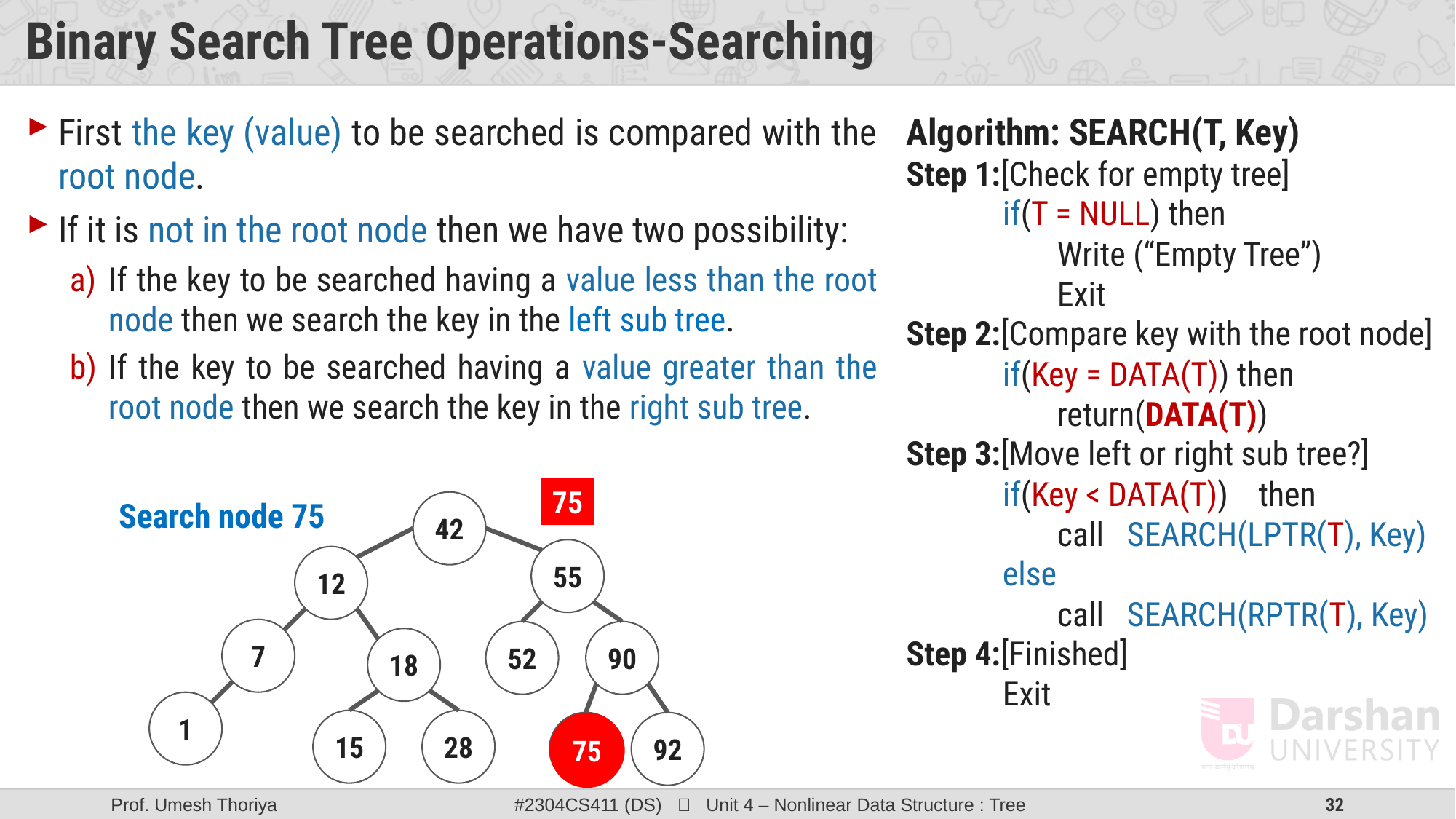

# Binary Search Tree Operations-Searching
First the key (value) to be searched is compared with the root node.
If it is not in the root node then we have two possibility:
If the key to be searched having a value less than the root node then we search the key in the left sub tree.
If the key to be searched having a value greater than the root node then we search the key in the right sub tree.
Algorithm: SEARCH(T, Key)
Step 1:[Check for empty tree]
if(T = NULL) then
Write (“Empty Tree”)
Exit
Step 2:[Compare key with the root node]
if(Key = DATA(T)) then
return(DATA(T))
Step 3:[Move left or right sub tree?]
if(Key < DATA(T))    then
call   SEARCH(LPTR(T), Key)
else
call   SEARCH(RPTR(T), Key)
Step 4:[Finished]
Exit

75
Search node 75
42
55
12
7
52
90
18
1
15
28
75
75
92